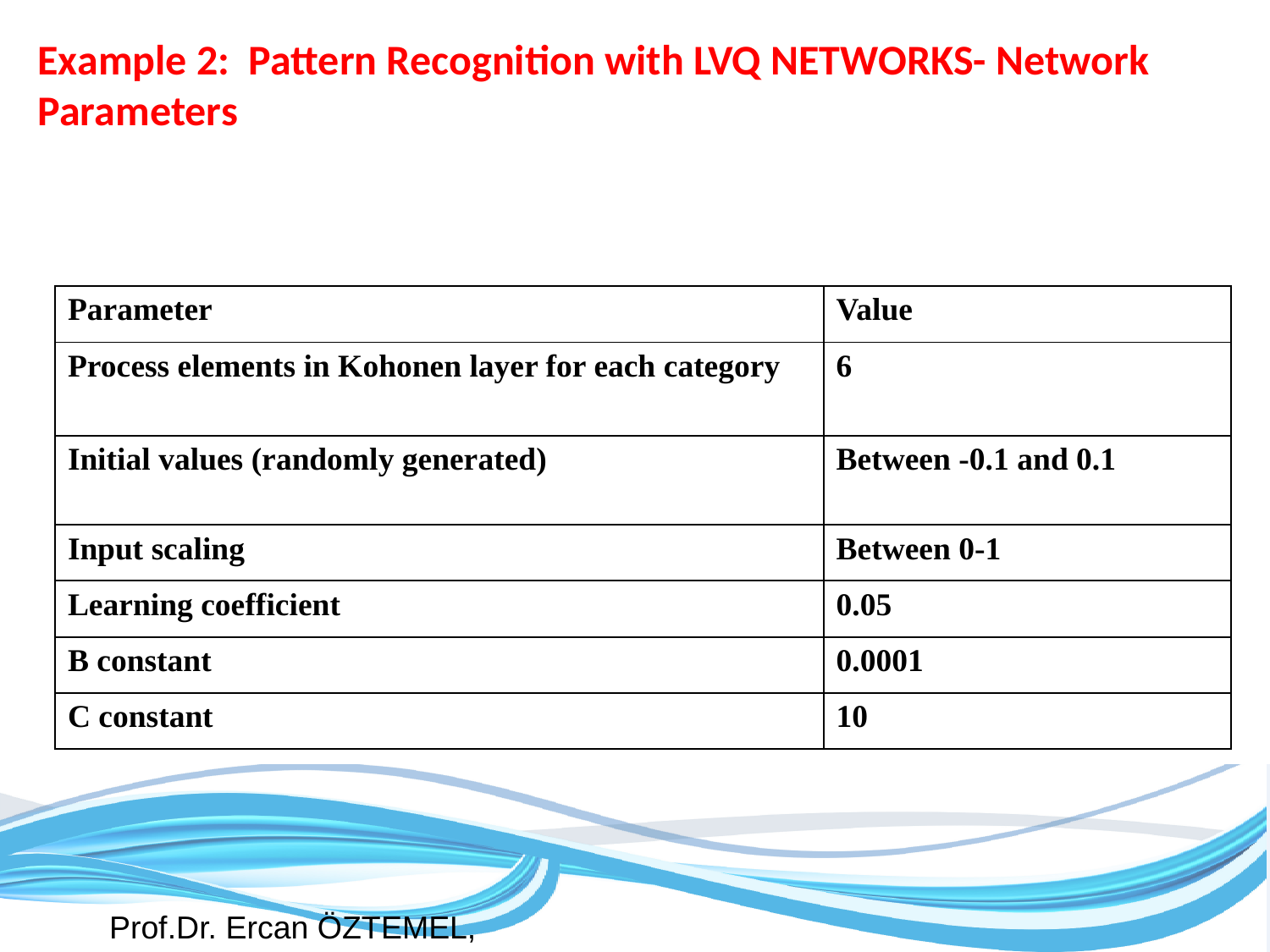

Example 2:  Pattern Recognition with LVQ NETWORKS- Network Parameters
| Parameter | Value |
| --- | --- |
| Process elements in Kohonen layer for each category | 6 |
| Initial values (randomly generated) | Between -0.1 and 0.1 |
| Input scaling | Between 0-1 |
| Learning coefficient | 0.05 |
| B constant | 0.0001 |
| C constant | 10 |